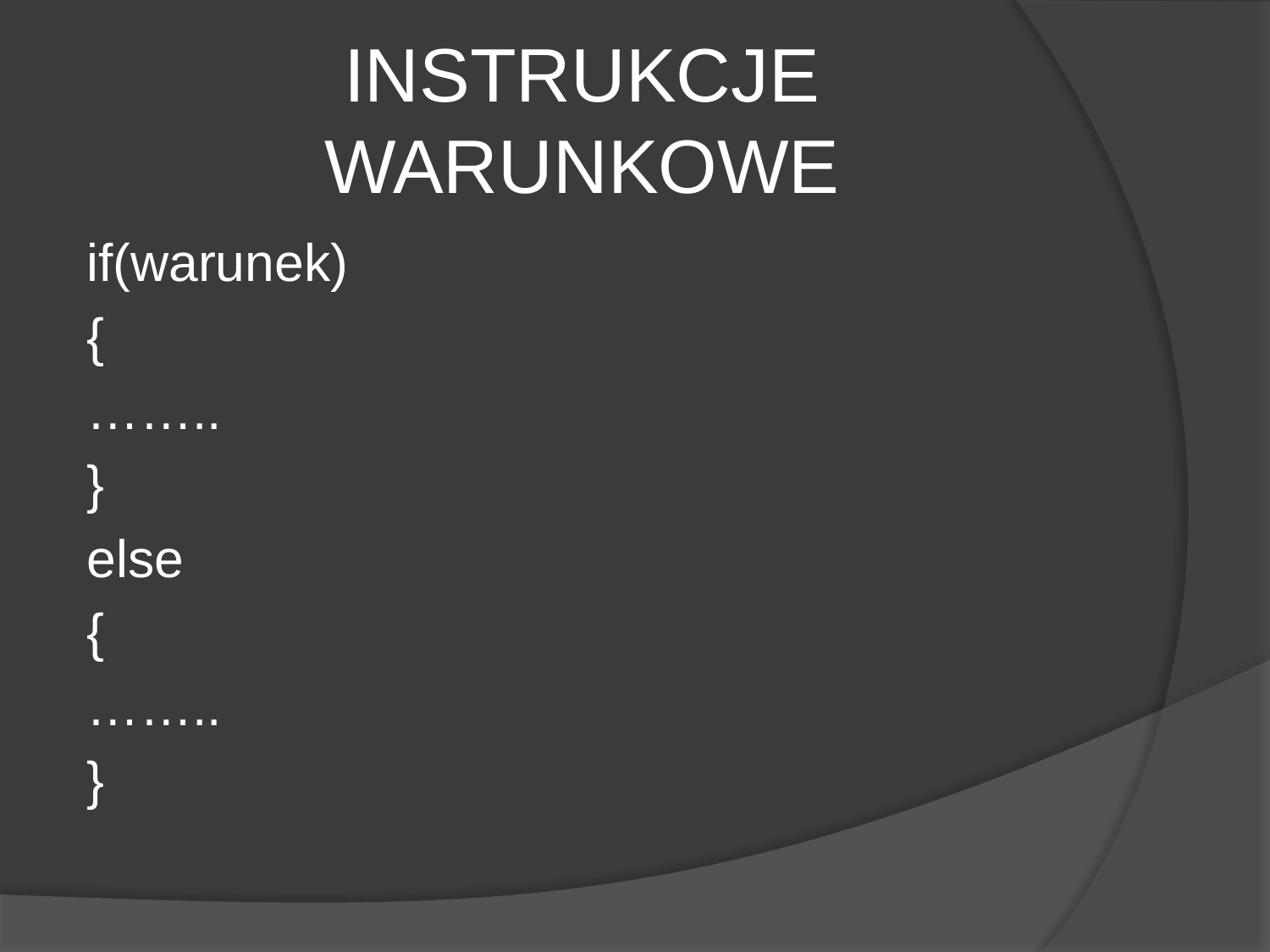

# INSTRUKCJE WARUNKOWE
if(warunek)
{
……..
}
else
{
……..
}